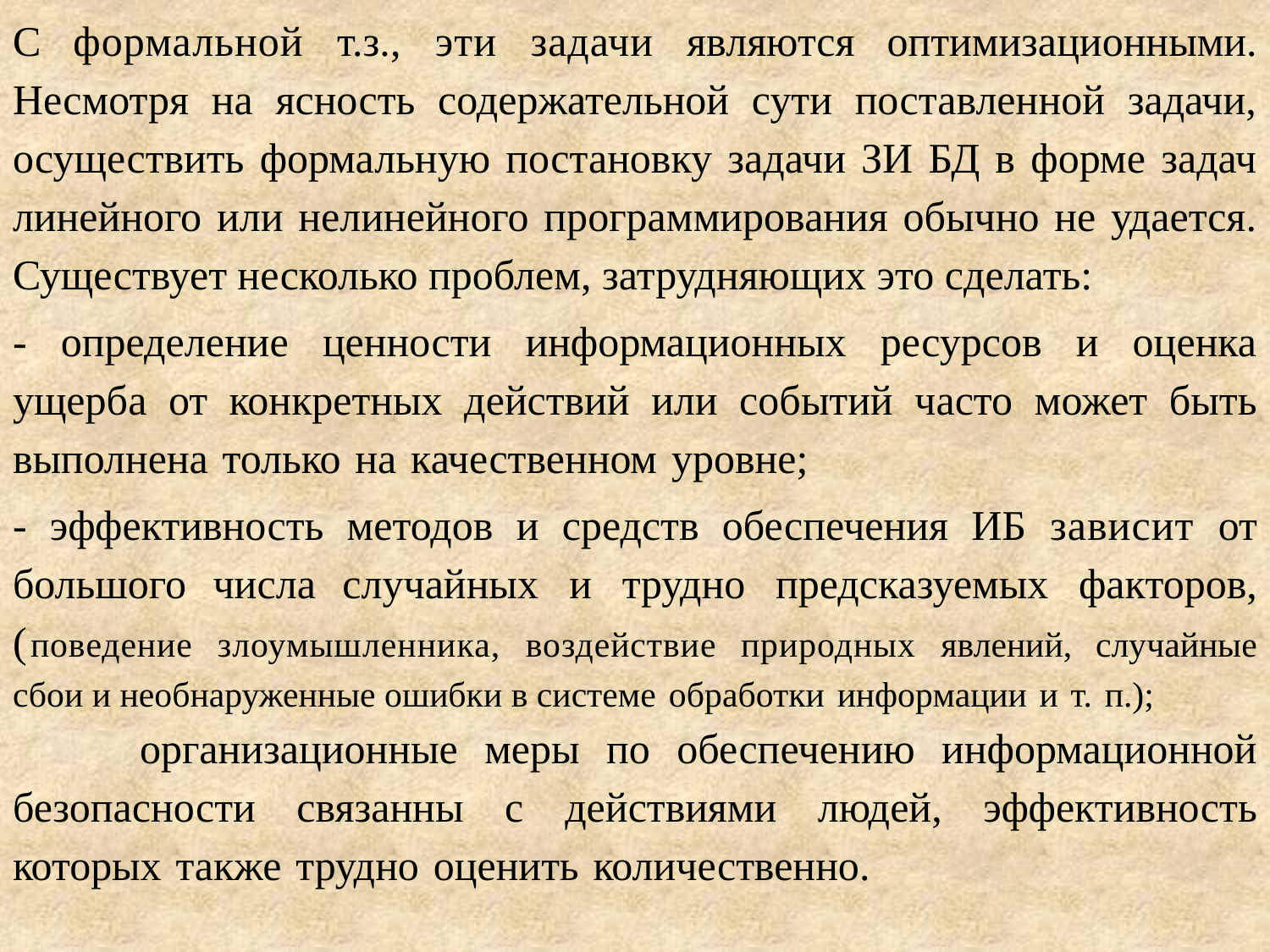

С формальной т.з., эти задачи являются оптимизационными. Несмотря на ясность содержательной сути поставленной задачи, осуществить формальную постановку задачи ЗИ БД в форме задач линейного или нелинейного программирования обычно не удается. Существует несколько проблем, затрудняющих это сделать:
- определение ценности информационных ресурсов и оценка ущерба от конкретных действий или событий часто может быть выполнена только на качественном уровне;
- эффективность методов и средств обеспечения ИБ зависит от большого числа случайных и трудно предсказуемых факторов, (поведение злоумышленника, воздействие природных явлений, случайные сбои и необнаруженные ошибки в системе обработки информации и т. п.);
	организационные меры по обеспечению информационной безопасности связанны с действиями людей, эффективность которых также трудно оценить количественно.